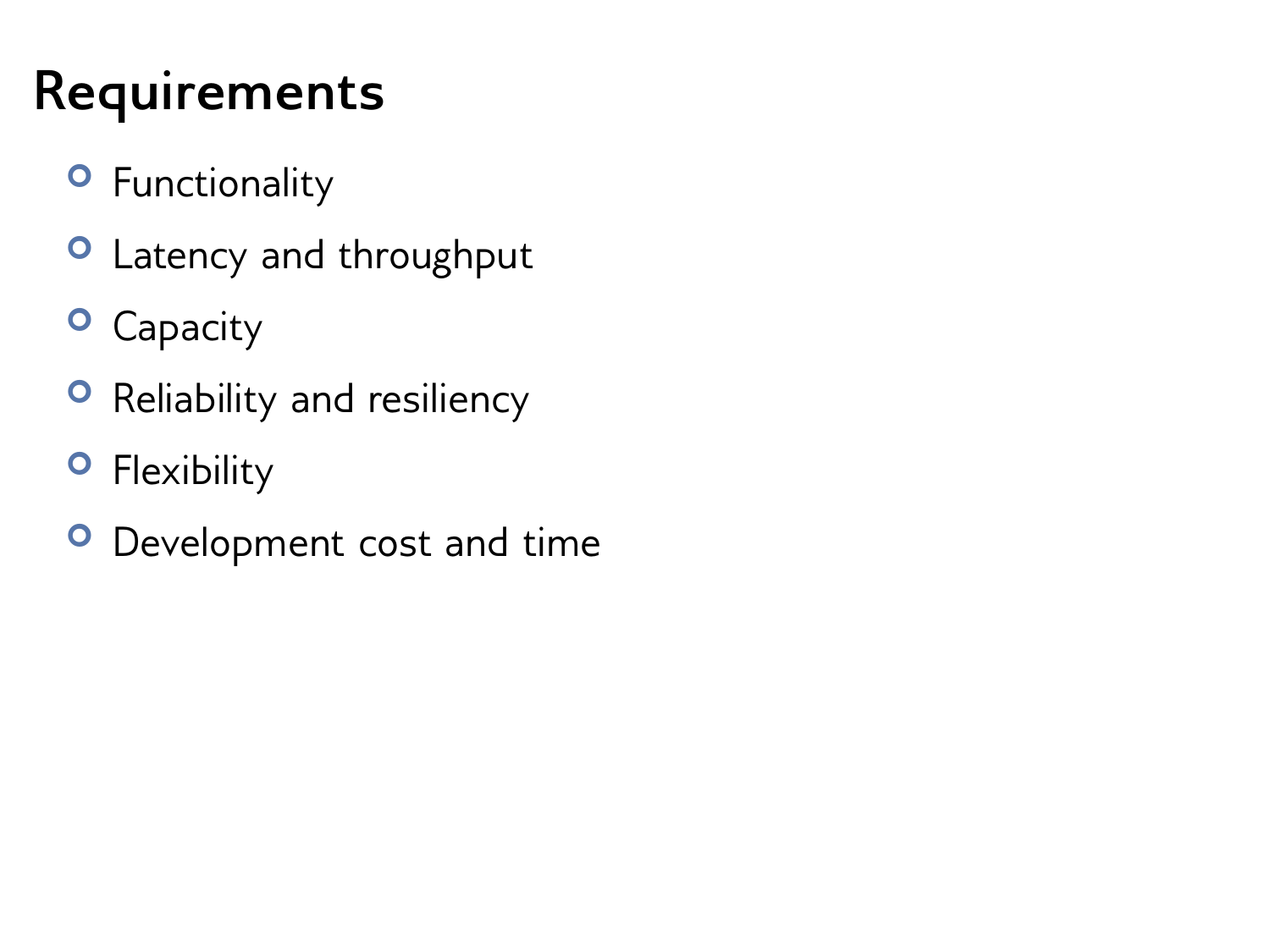

# Requirements
Functionality
Latency and throughput
Capacity
Reliability and resiliency
Flexibility
Development cost and time